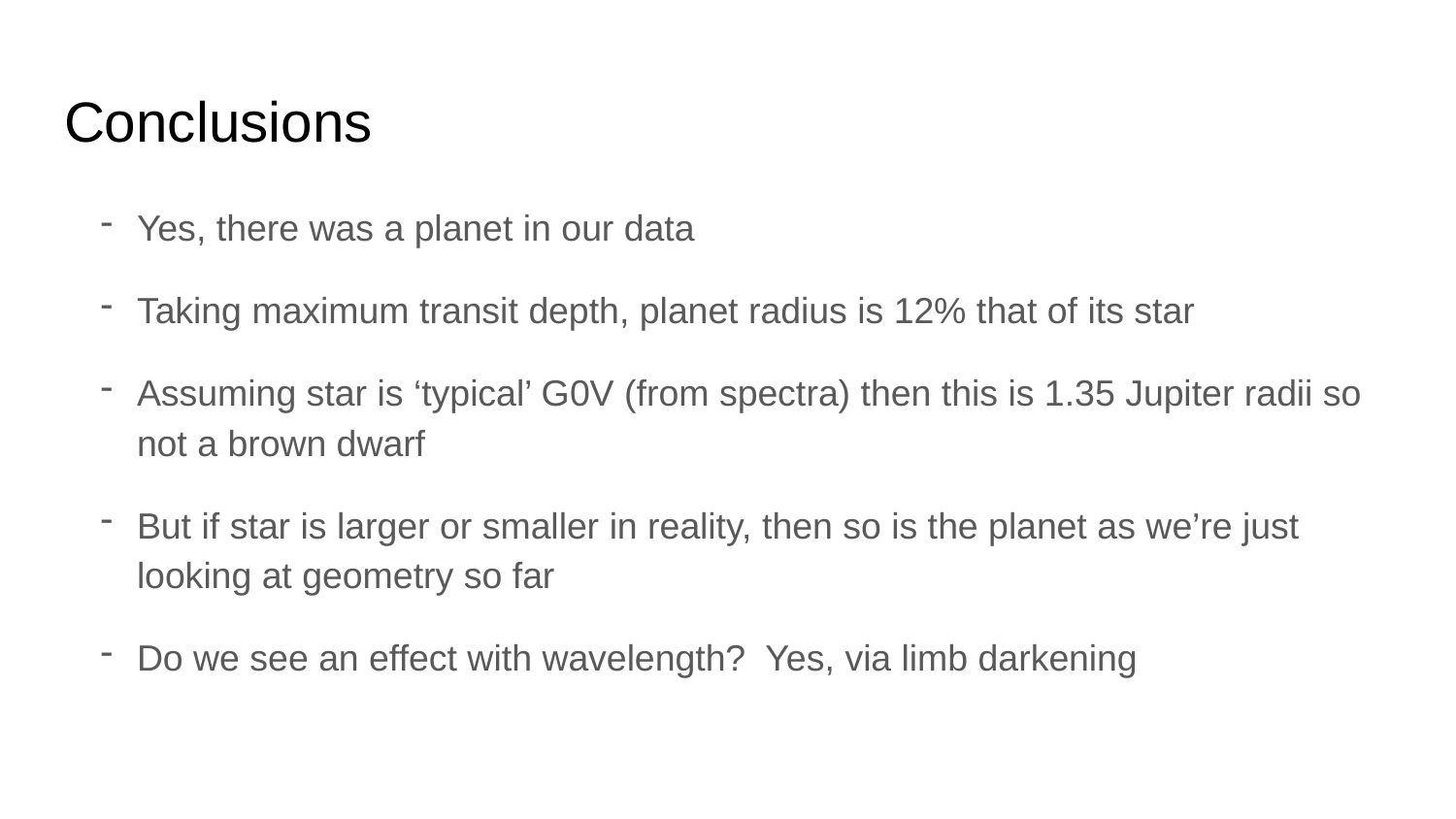

# Conclusions
Yes, there was a planet in our data
Taking maximum transit depth, planet radius is 12% that of its star
Assuming star is ‘typical’ G0V (from spectra) then this is 1.35 Jupiter radii so not a brown dwarf
But if star is larger or smaller in reality, then so is the planet as we’re just looking at geometry so far
Do we see an effect with wavelength?  Yes, via limb darkening